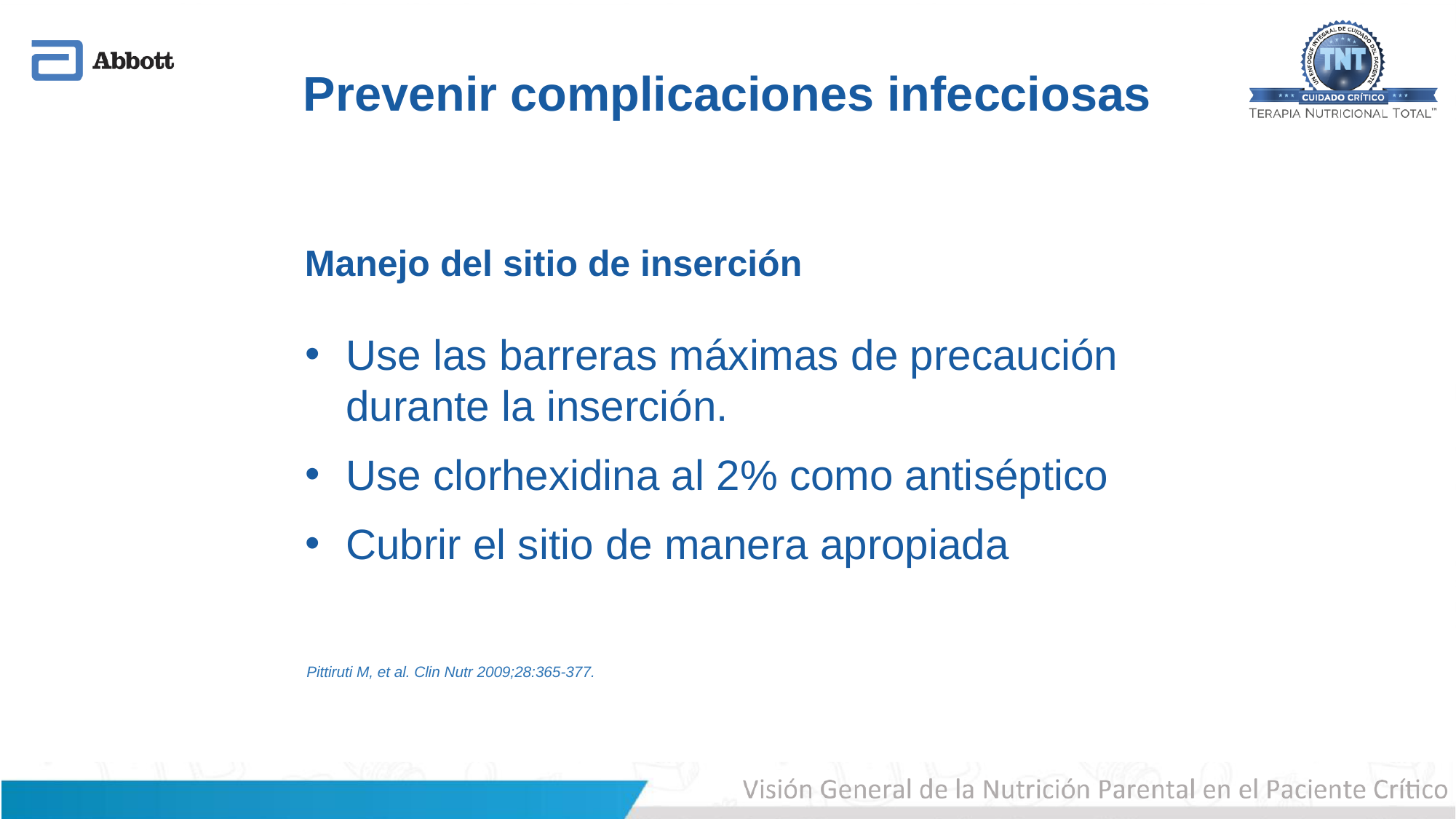

Prevenir complicaciones infecciosas
Manejo del sitio de inserción
Use las barreras máximas de precaución
durante la inserción.
Use clorhexidina al 2% como antiséptico
Cubrir el sitio de manera apropiada

Pittiruti M, et al. Clin Nutr 2009;28:365-377.